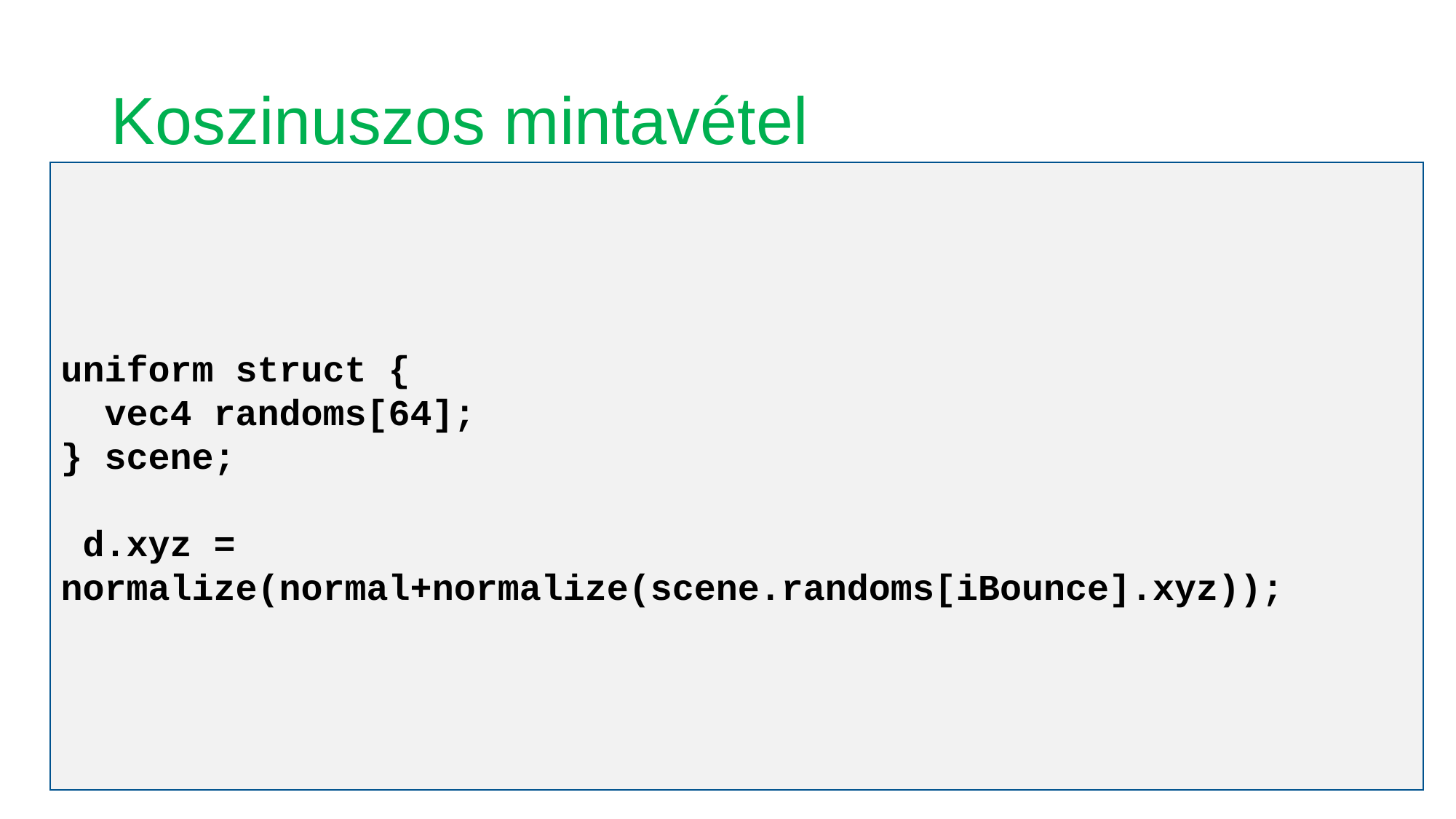

# Koszinuszos mintavétel
uniform struct {
  vec4 randoms[64];
} scene;

 d.xyz = normalize(normal+normalize(scene.randoms[iBounce].xyz));